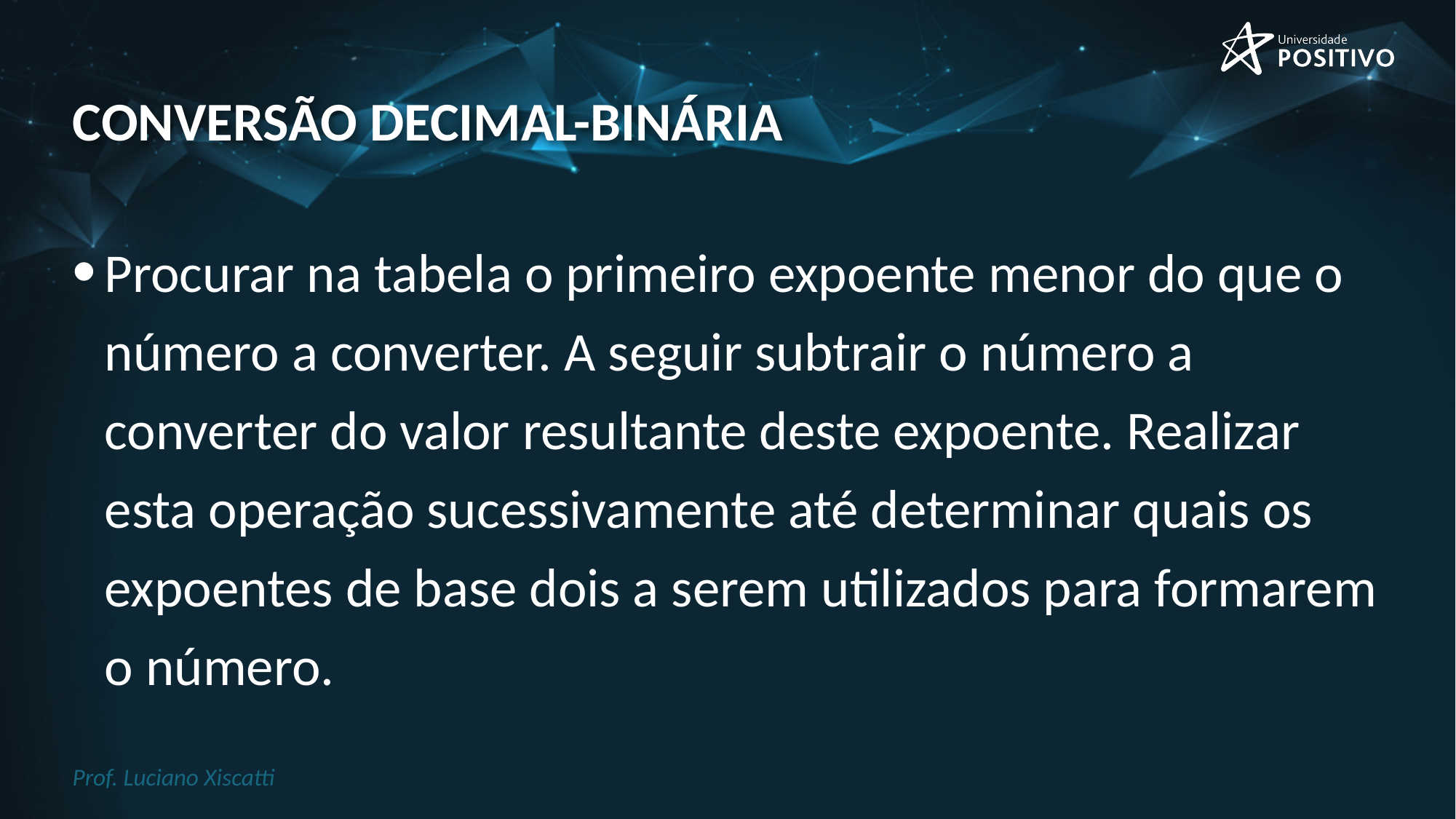

# Conversão Decimal-Binária
Procurar na tabela o primeiro expoente menor do que o número a converter. A seguir subtrair o número a converter do valor resultante deste expoente. Realizar esta operação sucessivamente até determinar quais os expoentes de base dois a serem utilizados para formarem o número.